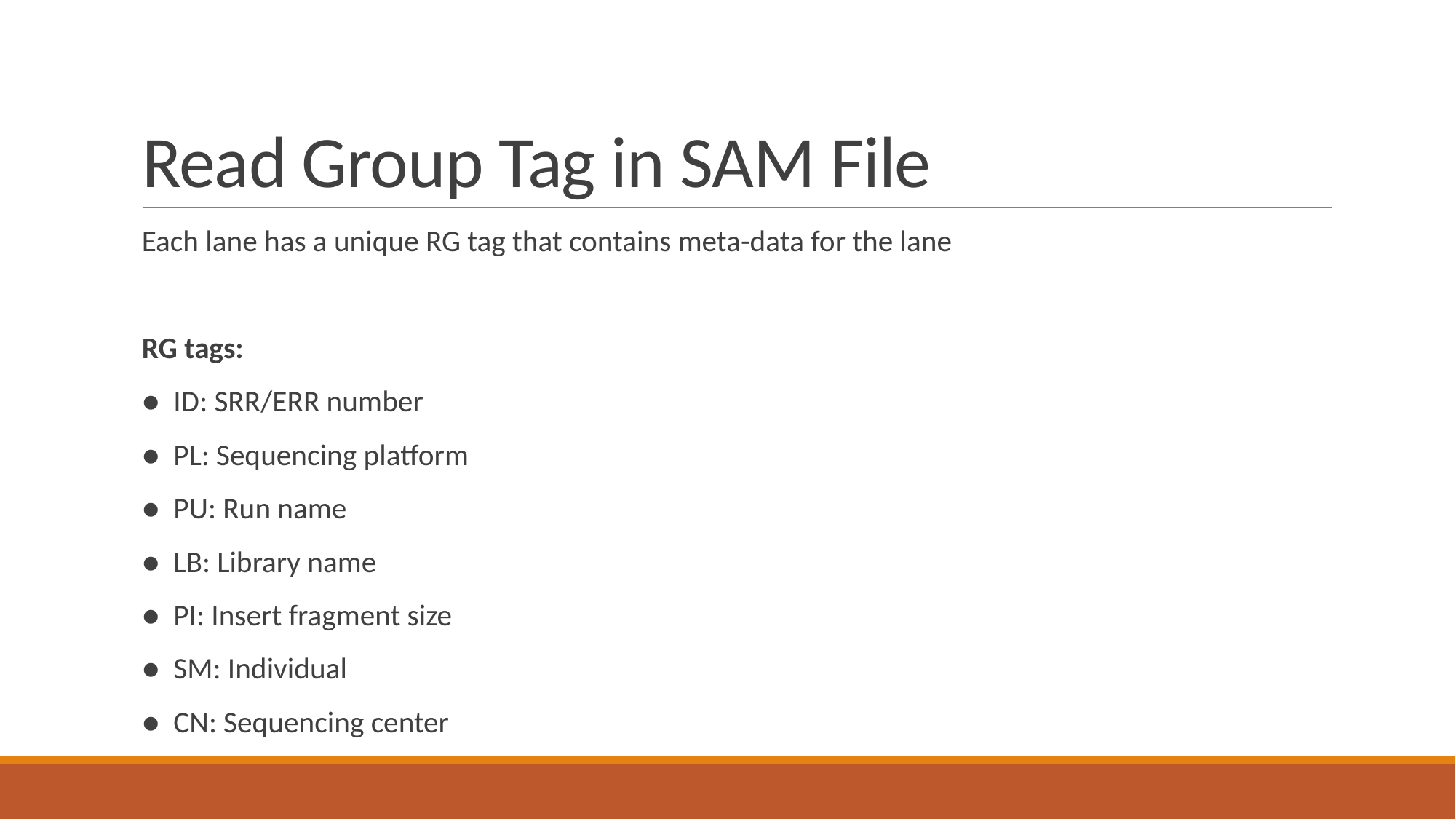

# Read Group Tag in SAM File
Each lane has a unique RG tag that contains meta-data for the lane

RG tags:
●  ID: SRR/ERR number
●  PL: Sequencing platform
●  PU: Run name
●  LB: Library name
●  PI: Insert fragment size
●  SM: Individual
●  CN: Sequencing center